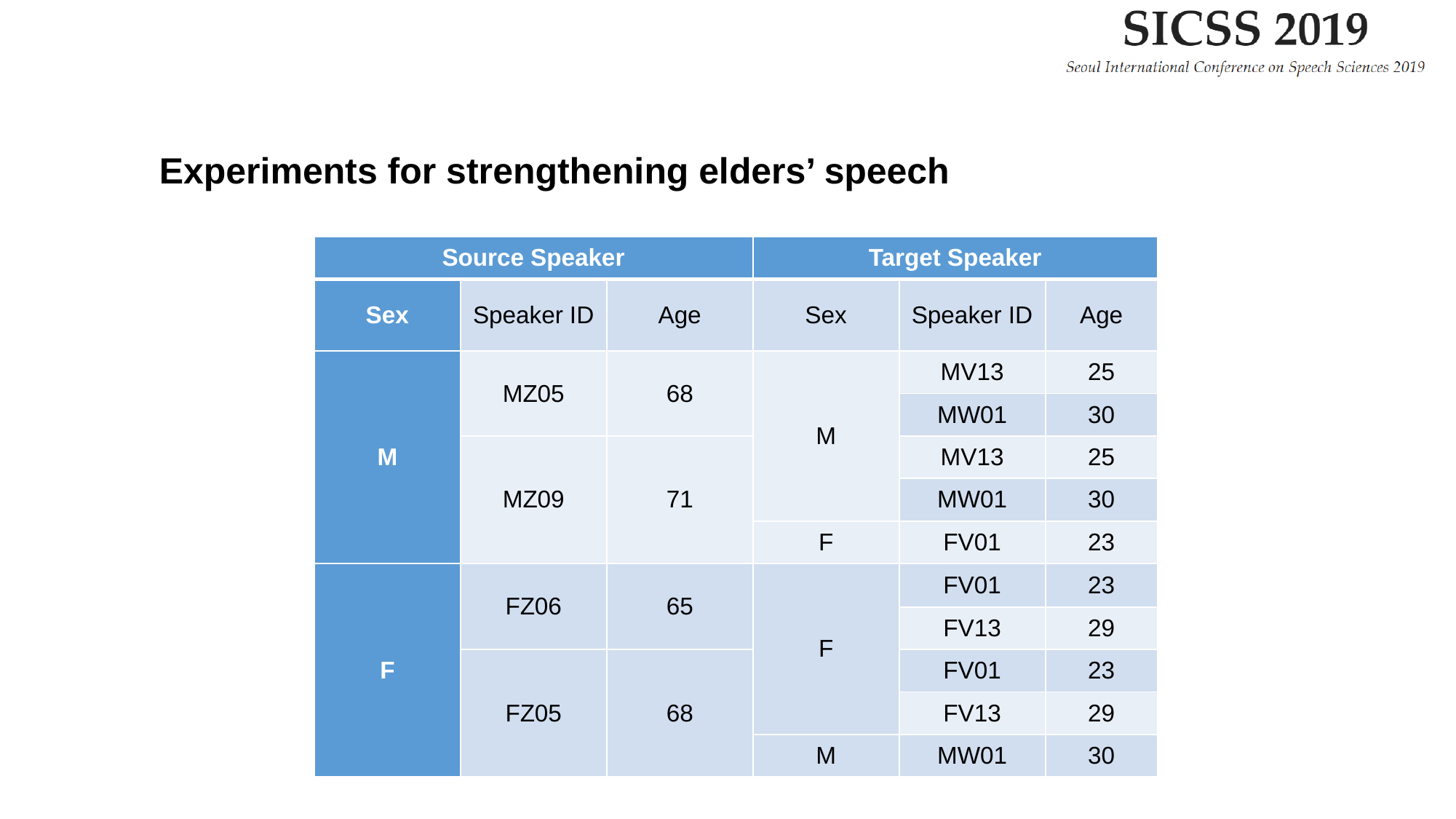

Experiments for strengthening elders’ speech
| Source Speaker |  |  | Target Speaker |  |  |
| --- | --- | --- | --- | --- | --- |
| Sex | Speaker ID | Age | Sex | Speaker ID | Age |
| M | MZ05 | 68 | M | MV13 | 25 |
|  |  |  |  | MW01 | 30 |
|  | MZ09 | 71 |  | MV13 | 25 |
|  |  |  |  | MW01 | 30 |
|  |  |  | F | FV01 | 23 |
| F | FZ06 | 65 | F | FV01 | 23 |
|  |  |  |  | FV13 | 29 |
|  | FZ05 | 68 |  | FV01 | 23 |
|  |  |  |  | FV13 | 29 |
|  |  |  | M | MW01 | 30 |